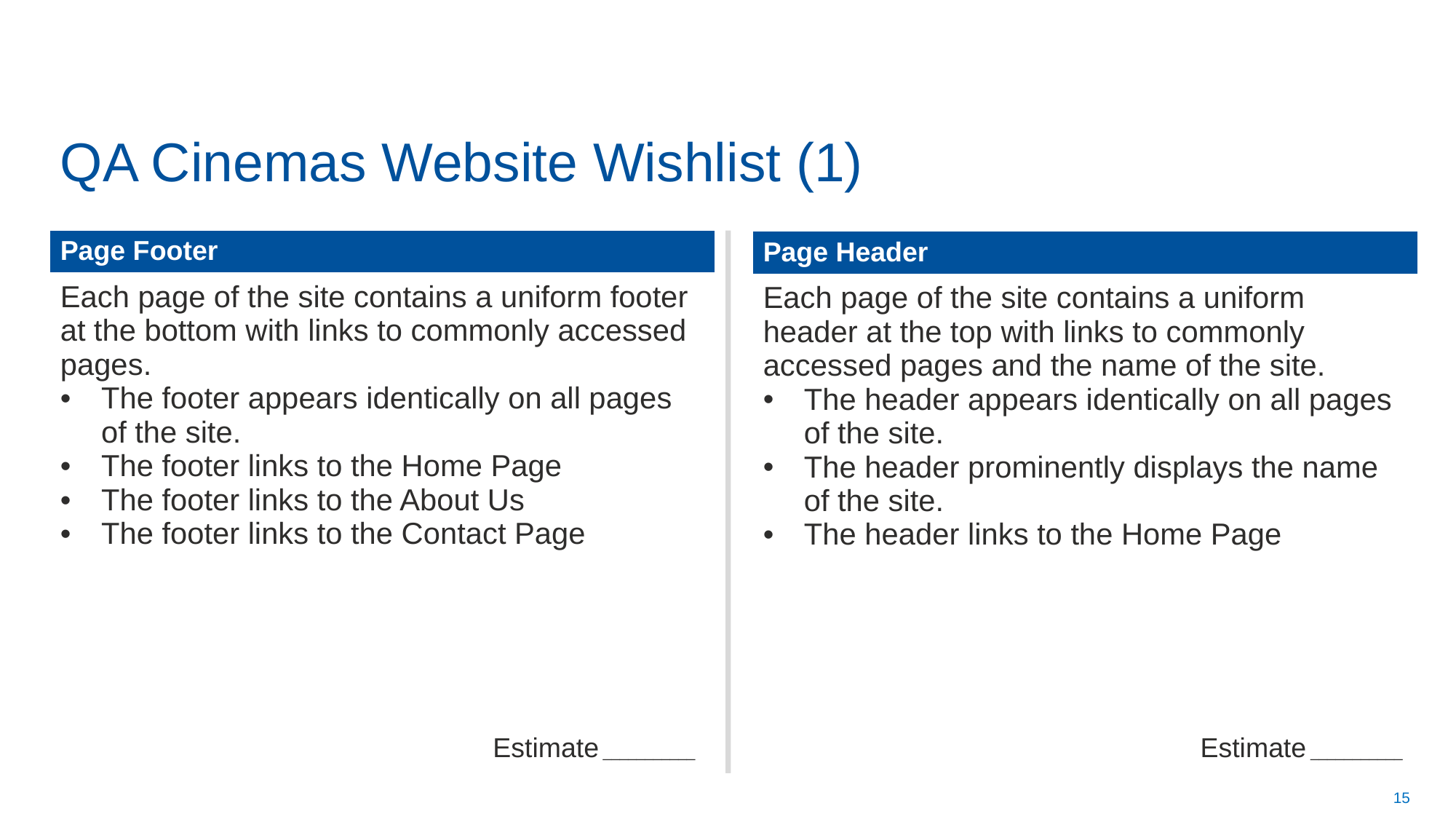

# QA Cinemas Website Wishlist (1)
| Page Footer |
| --- |
| Each page of the site contains a uniform footer at the bottom with links to commonly accessed pages. The footer appears identically on all pages of the site. The footer links to the Home Page The footer links to the About Us The footer links to the Contact Page |
| Page Header |
| --- |
| Each page of the site contains a uniform header at the top with links to commonly accessed pages and the name of the site. The header appears identically on all pages of the site. The header prominently displays the name of the site. The header links to the Home Page |
Estimate ___________
Estimate ___________